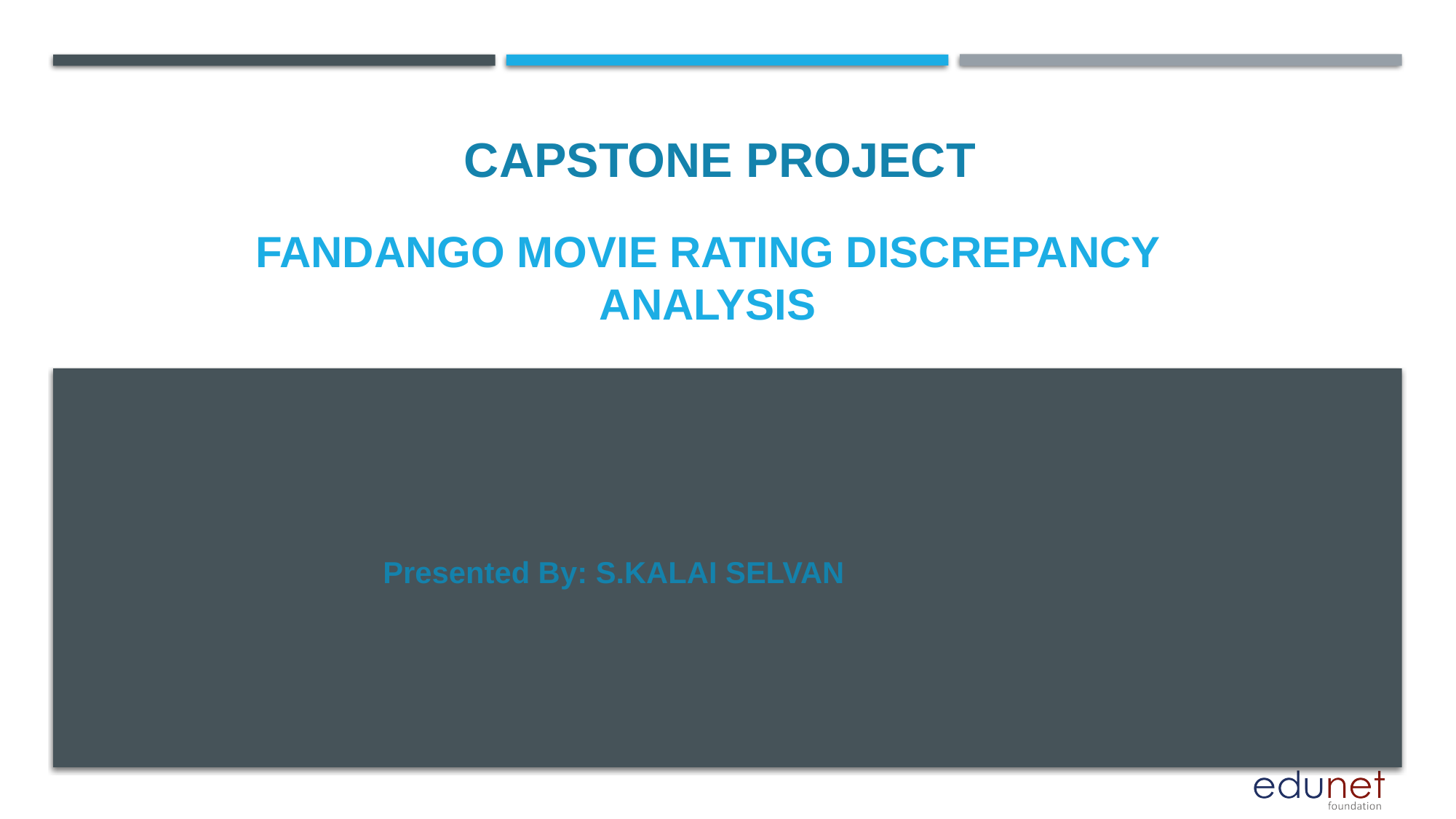

CAPSTONE PROJECT
# Fandango Movie Rating Discrepancy Analysis
Presented By: S.KALAI SELVAN